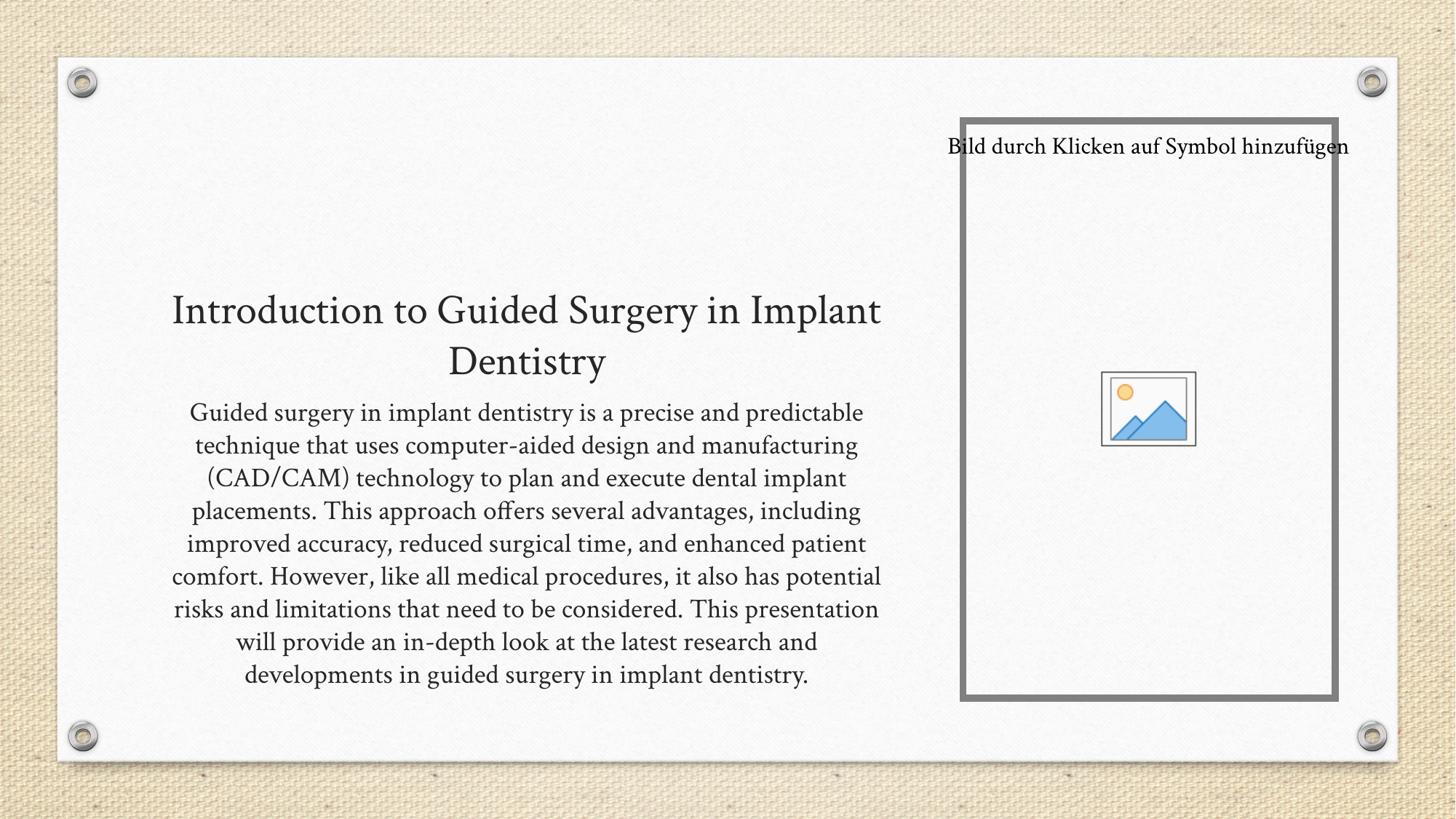

# Introduction to Guided Surgery in Implant Dentistry
Guided surgery in implant dentistry is a precise and predictable technique that uses computer-aided design and manufacturing (CAD/CAM) technology to plan and execute dental implant placements. This approach offers several advantages, including improved accuracy, reduced surgical time, and enhanced patient comfort. However, like all medical procedures, it also has potential risks and limitations that need to be considered. This presentation will provide an in-depth look at the latest research and developments in guided surgery in implant dentistry.